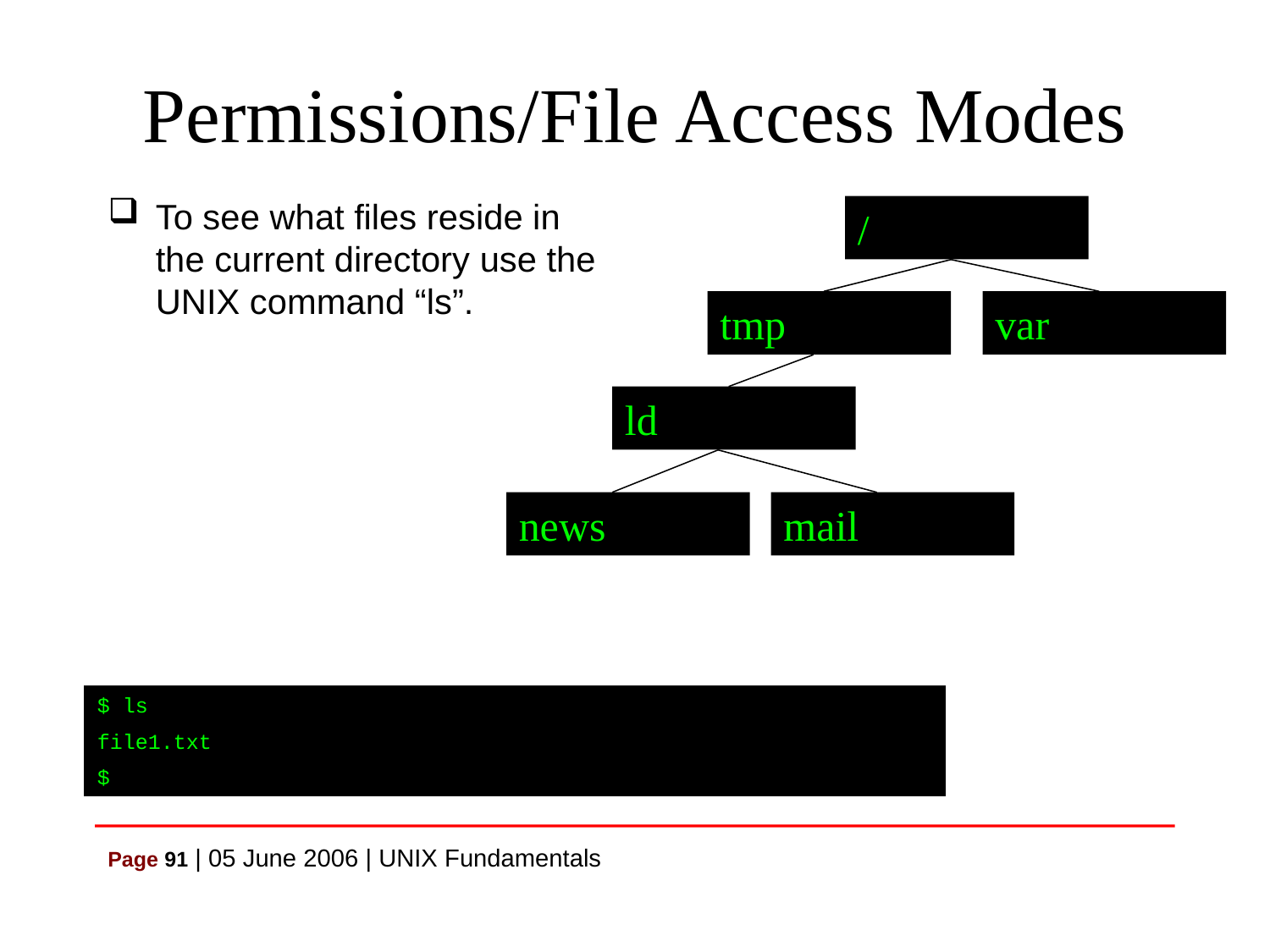

# Permissions/File Access Modes
To see what files reside in the current directory use the UNIX command “ls”.
/

tmp
var

ld

news
mail
$ ls
file1.txt
$
Page 91 | 05 June 2006 | UNIX Fundamentals